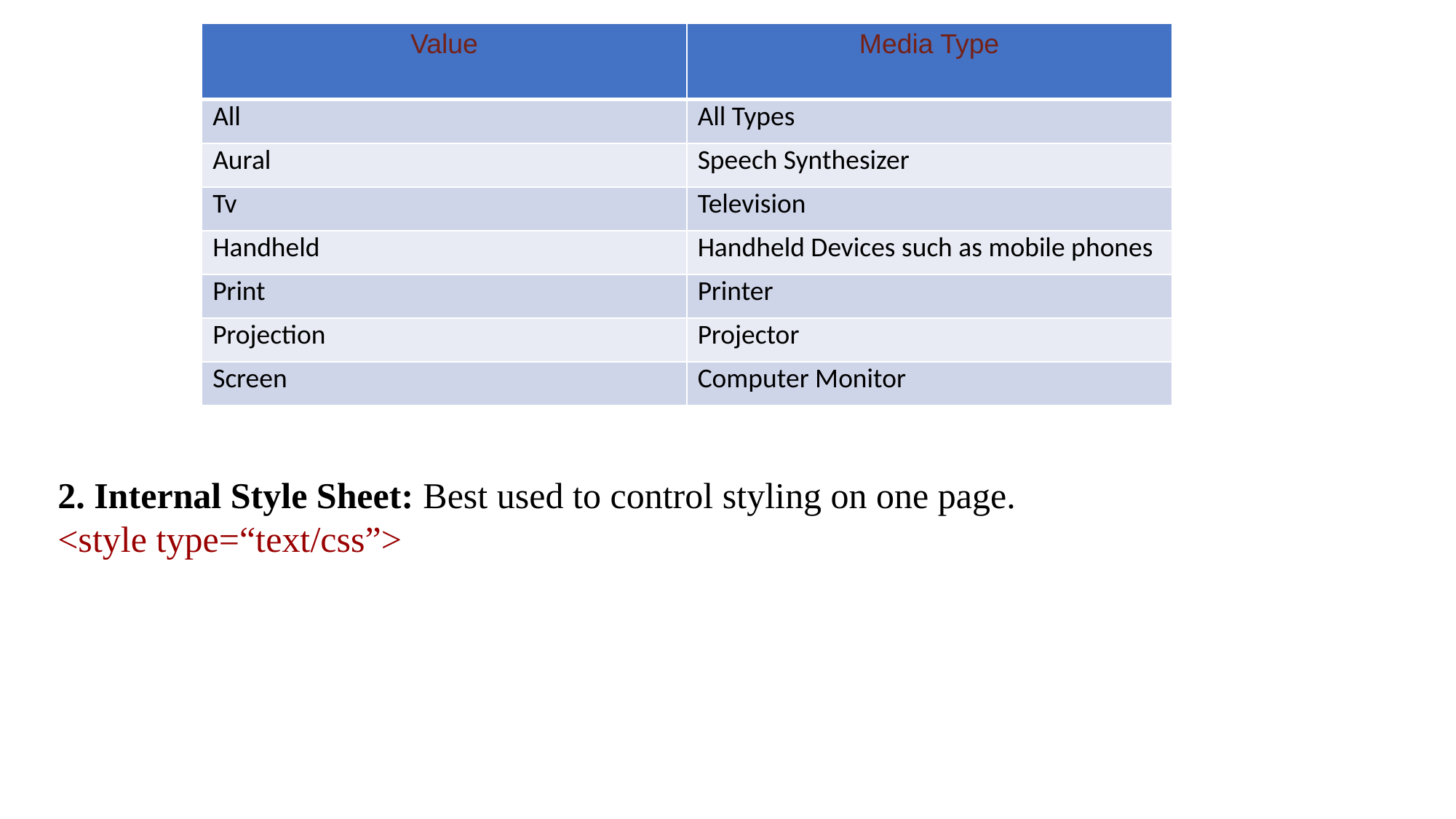

2. Internal Style Sheet: Best used to control styling on one page.
<style type=“text/css”>

| Value | Media Type |
| --- | --- |
| All | All Types |
| Aural | Speech Synthesizer |
| Tv | Television |
| Handheld | Handheld Devices such as mobile phones |
| Print | Printer |
| Projection | Projector |
| Screen | Computer Monitor |